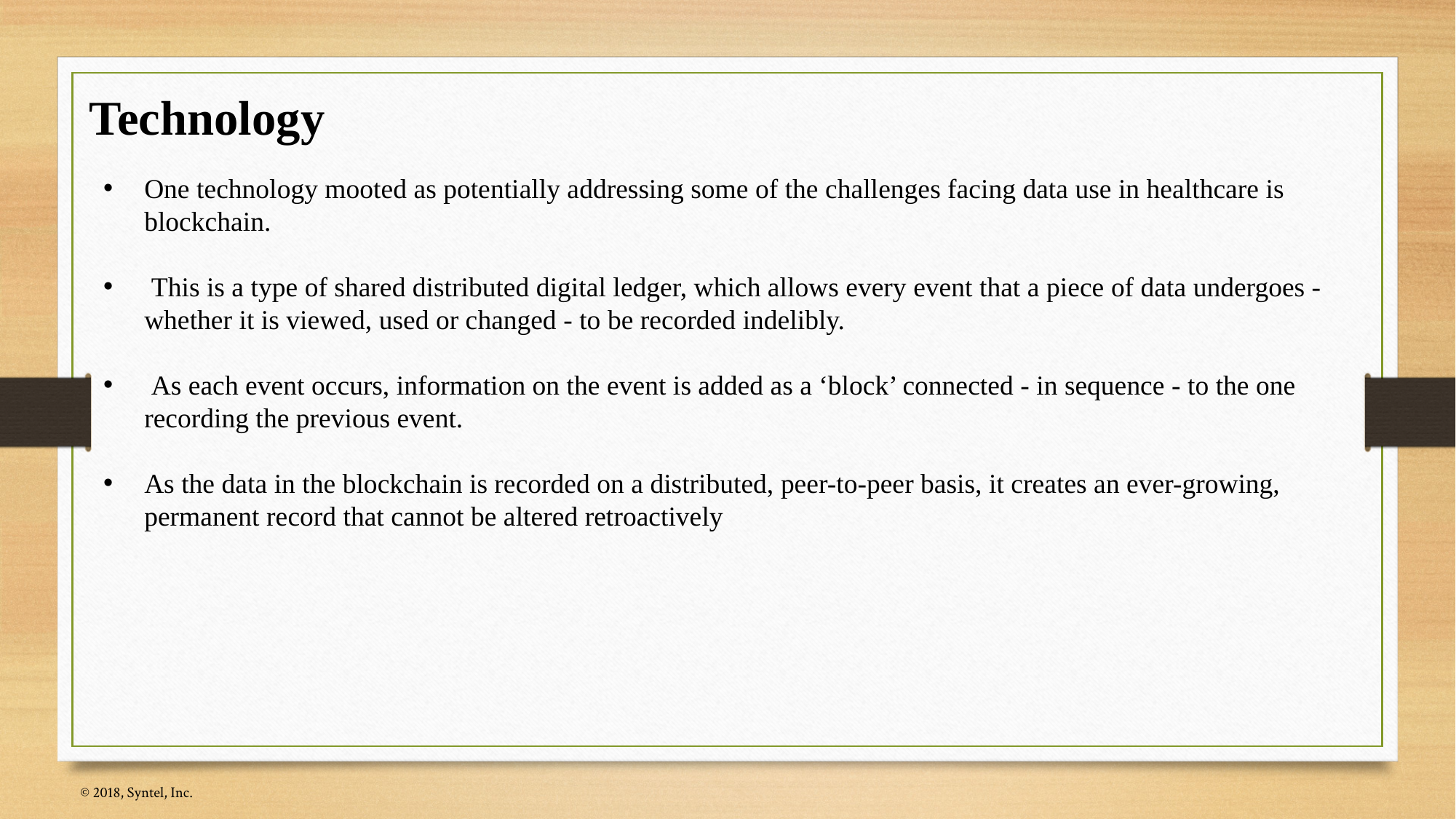

Technology
One technology mooted as potentially addressing some of the challenges facing data use in healthcare is blockchain.

 This is a type of shared distributed digital ledger, which allows every event that a piece of data undergoes - whether it is viewed, used or changed - to be recorded indelibly.

 As each event occurs, information on the event is added as a ‘block’ connected - in sequence - to the one recording the previous event.

As the data in the blockchain is recorded on a distributed, peer-to-peer basis, it creates an ever-growing, permanent record that cannot be altered retroactively

© 2018, Syntel, Inc.